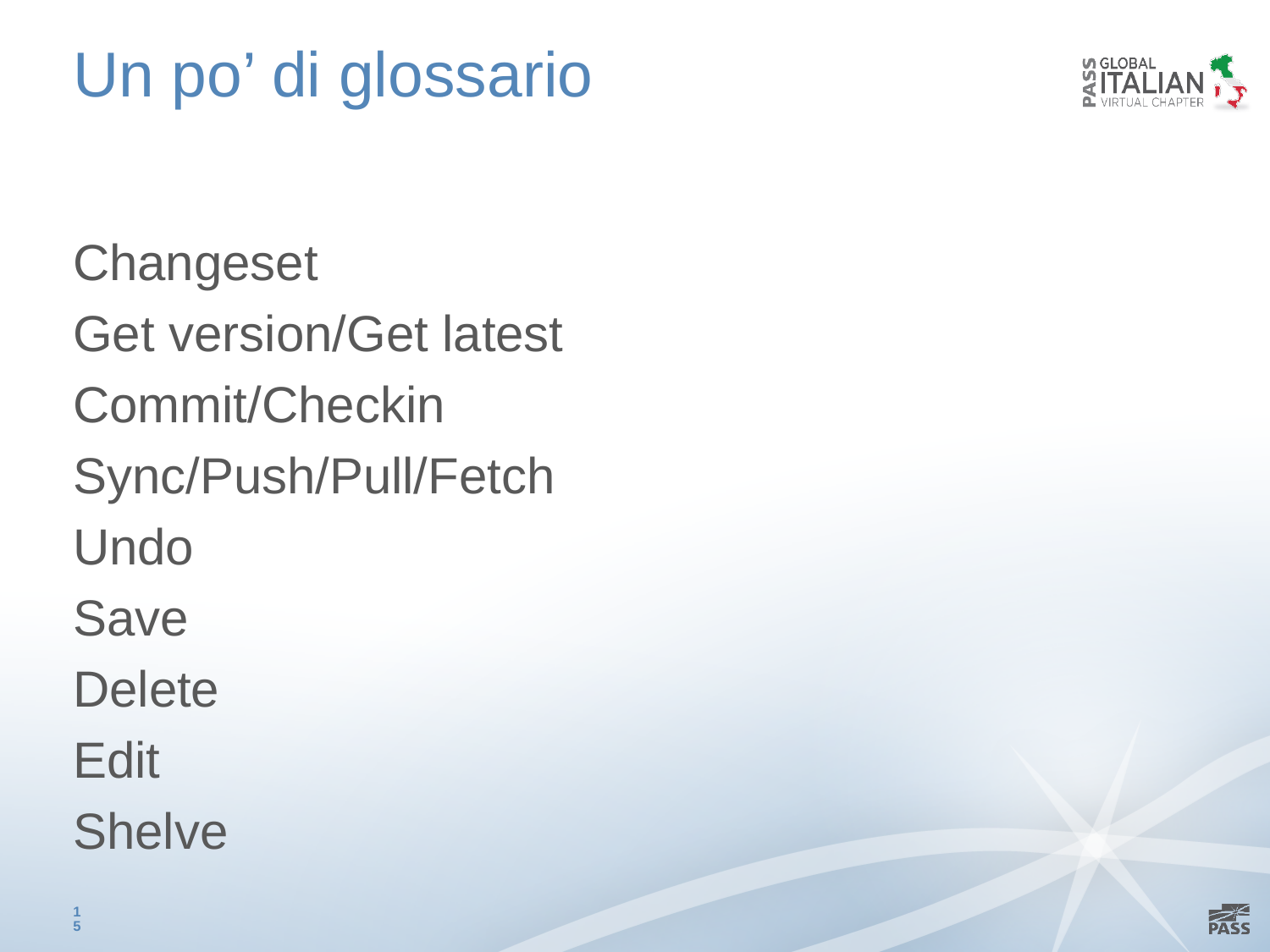

# Un po’ di glossario

Changeset
Get version/Get latest
Commit/Checkin
Sync/Push/Pull/Fetch
Undo
Save
Delete
Edit
Shelve
15